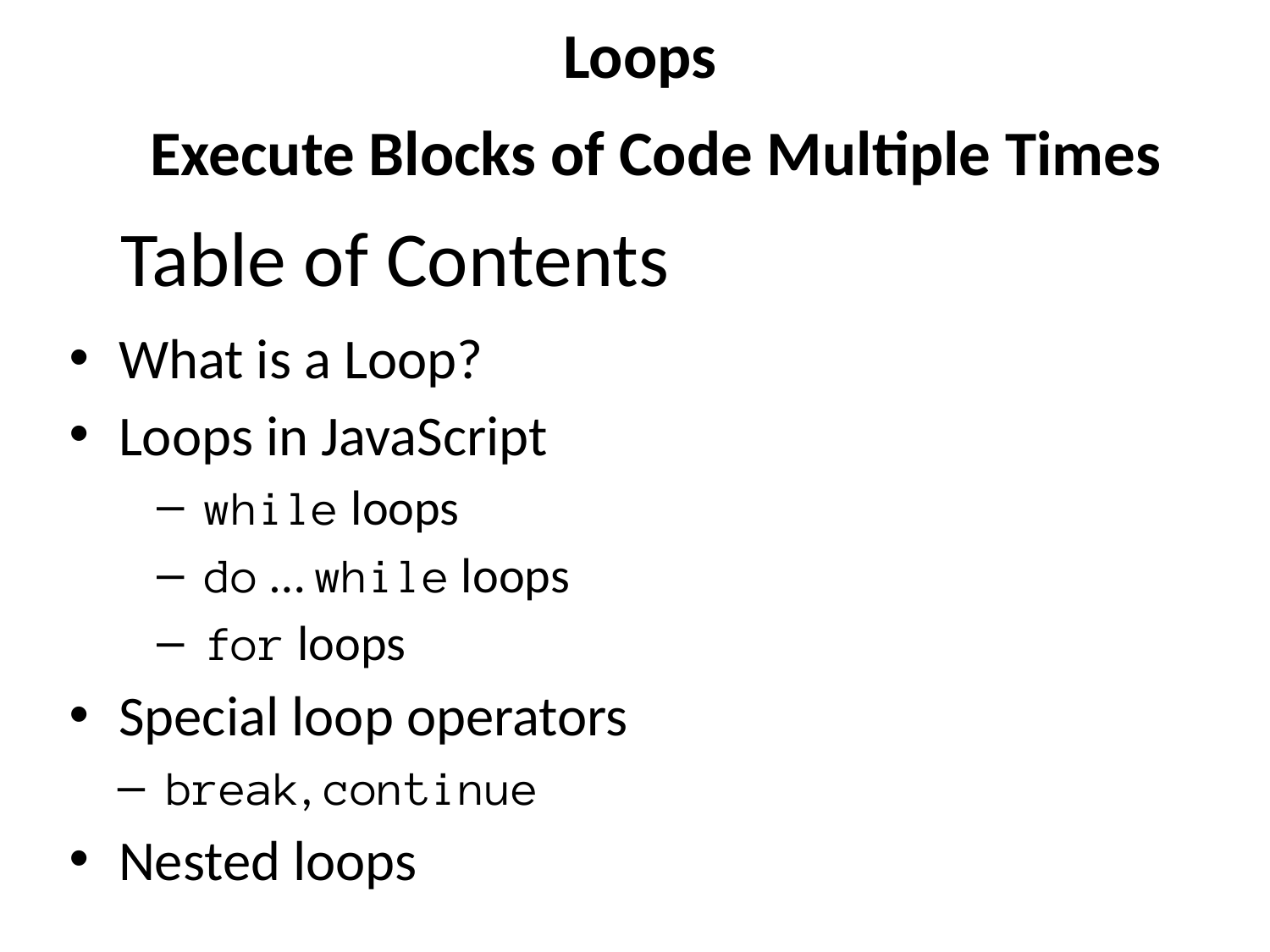

Loops
Execute Blocks of Code Multiple Times
# Table of Contents
What is a Loop?
Loops in JavaScript
while loops
do … while loops
for loops
Special loop operators
break, continue
Nested loops